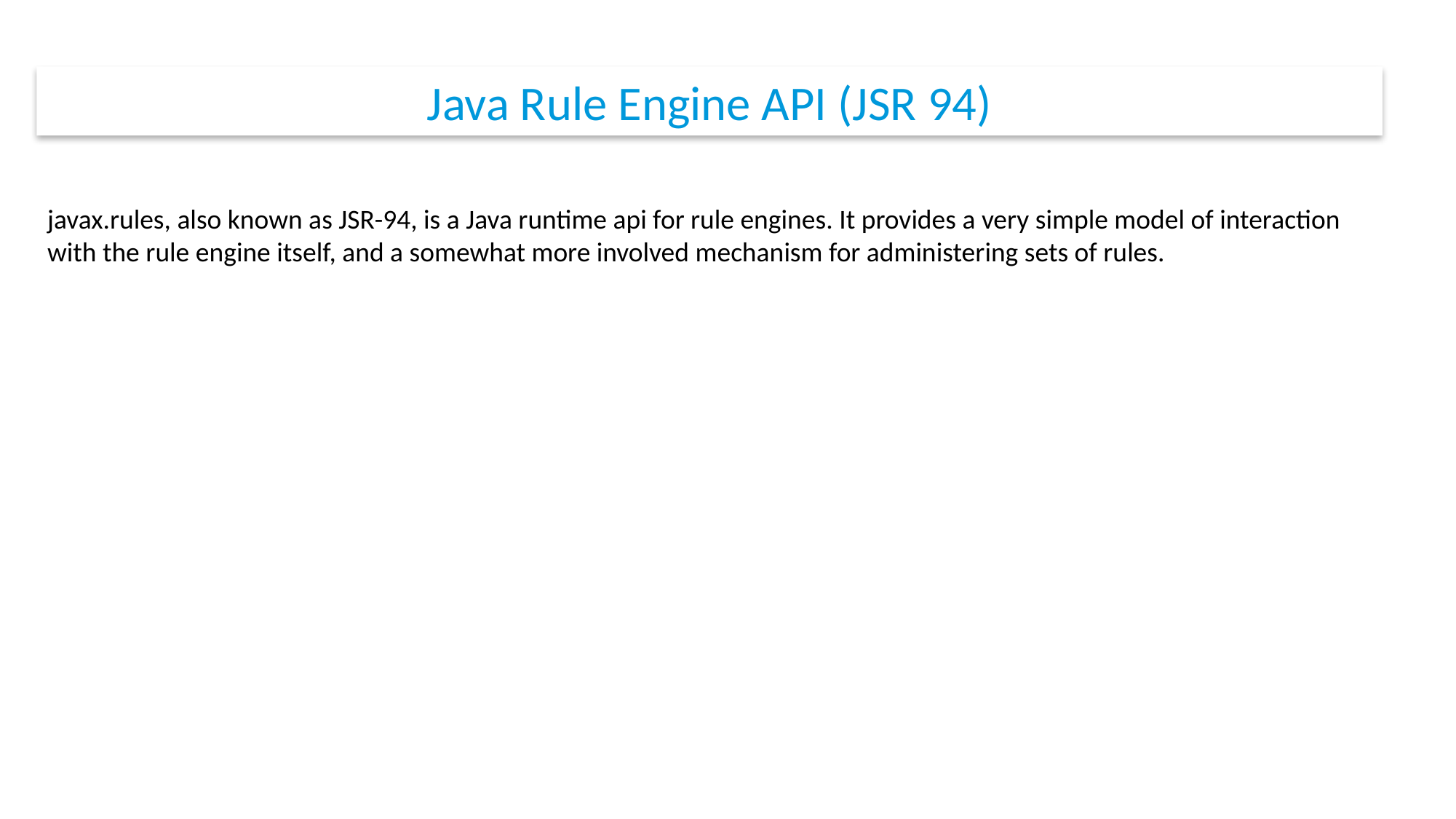

Java Rule Engine API (JSR 94)
javax.rules, also known as JSR-94, is a Java runtime api for rule engines. It provides a very simple model of interaction with the rule engine itself, and a somewhat more involved mechanism for administering sets of rules.